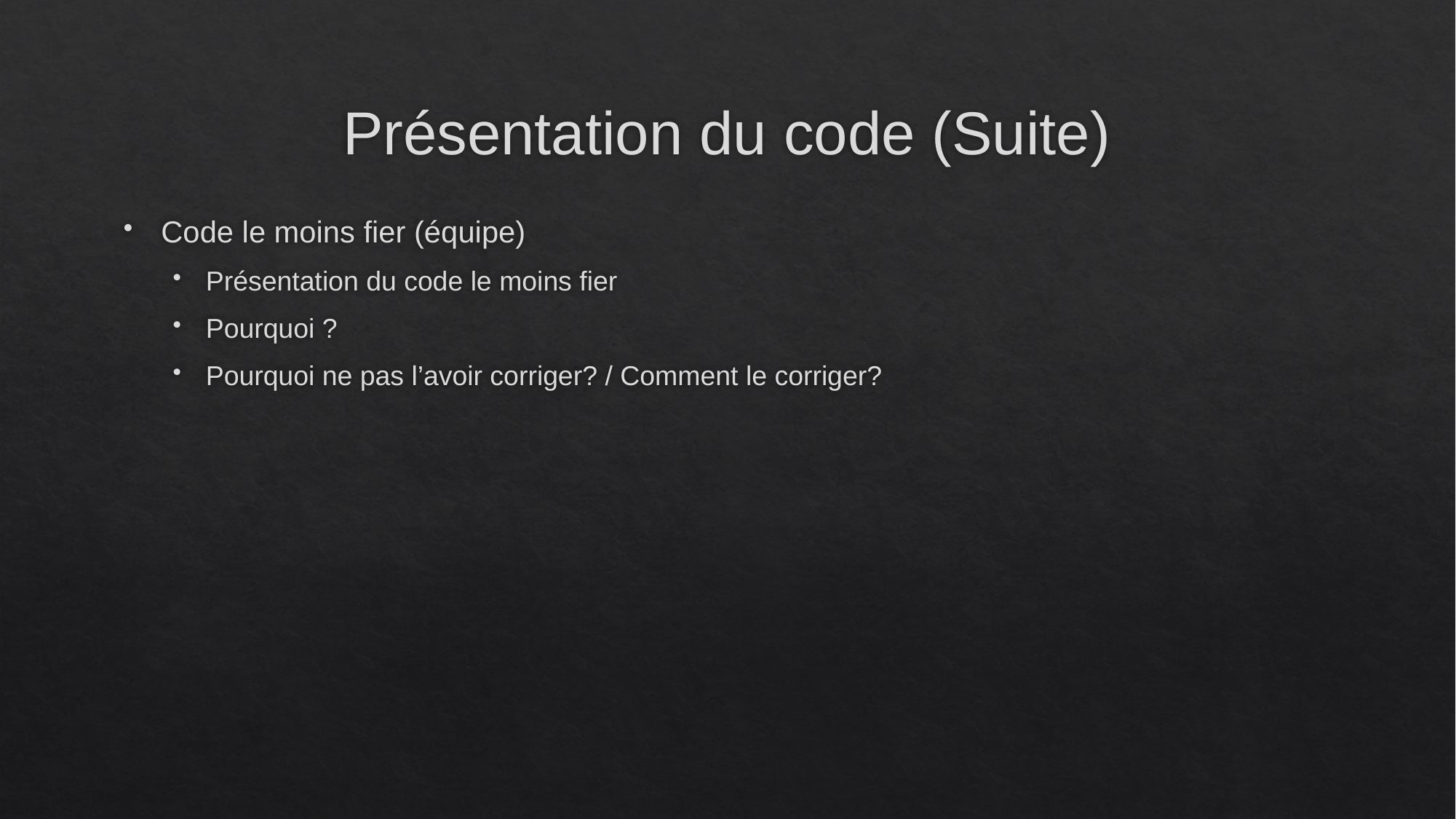

# Présentation du code (Suite)
Code le moins fier (équipe)
Présentation du code le moins fier
Pourquoi ?
Pourquoi ne pas l’avoir corriger? / Comment le corriger?